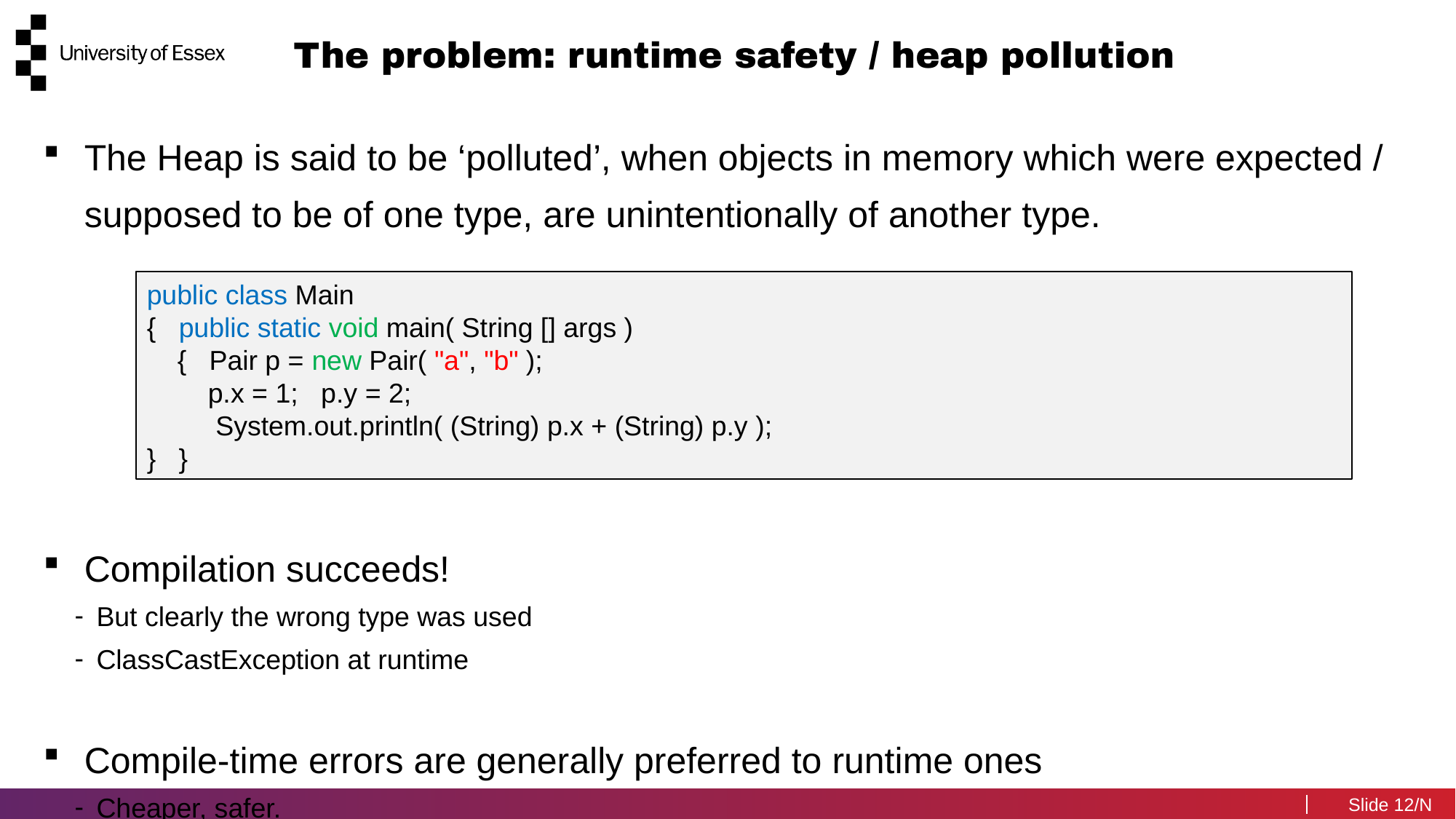

The problem: runtime safety / heap pollution

The Heap is said to be ‘polluted’, when objects in memory which were expected / supposed to be of one type, are unintentionally of another type.

Compilation succeeds!
But clearly the wrong type was used
ClassCastException at runtime

Compile-time errors are generally preferred to runtime ones
Cheaper, safer.

public class Main
{   public static void main( String [] args )
    {   Pair p = new Pair( "a", "b" );
        p.x = 1;   p.y = 2;
         System.out.println( (String) p.x + (String) p.y );
}   }
12/N